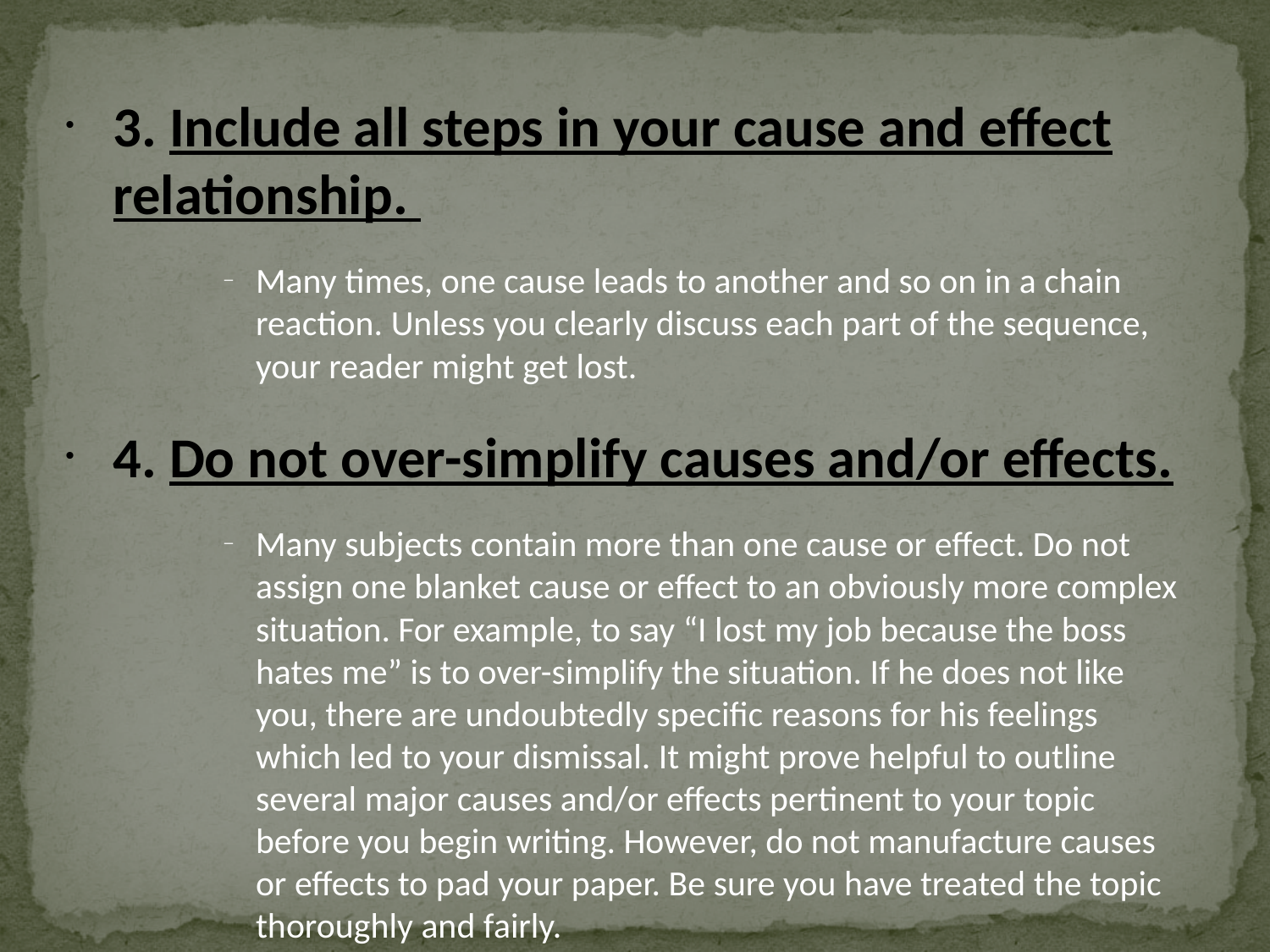

#
3. Include all steps in your cause and effect relationship.
Many times, one cause leads to another and so on in a chain reaction. Unless you clearly discuss each part of the sequence, your reader might get lost.
4. Do not over-simplify causes and/or effects.
Many subjects contain more than one cause or effect. Do not assign one blanket cause or effect to an obviously more complex situation. For example, to say “I lost my job because the boss hates me” is to over-simplify the situation. If he does not like you, there are undoubtedly specific reasons for his feelings which led to your dismissal. It might prove helpful to outline several major causes and/or effects pertinent to your topic before you begin writing. However, do not manufacture causes or effects to pad your paper. Be sure you have treated the topic thoroughly and fairly.